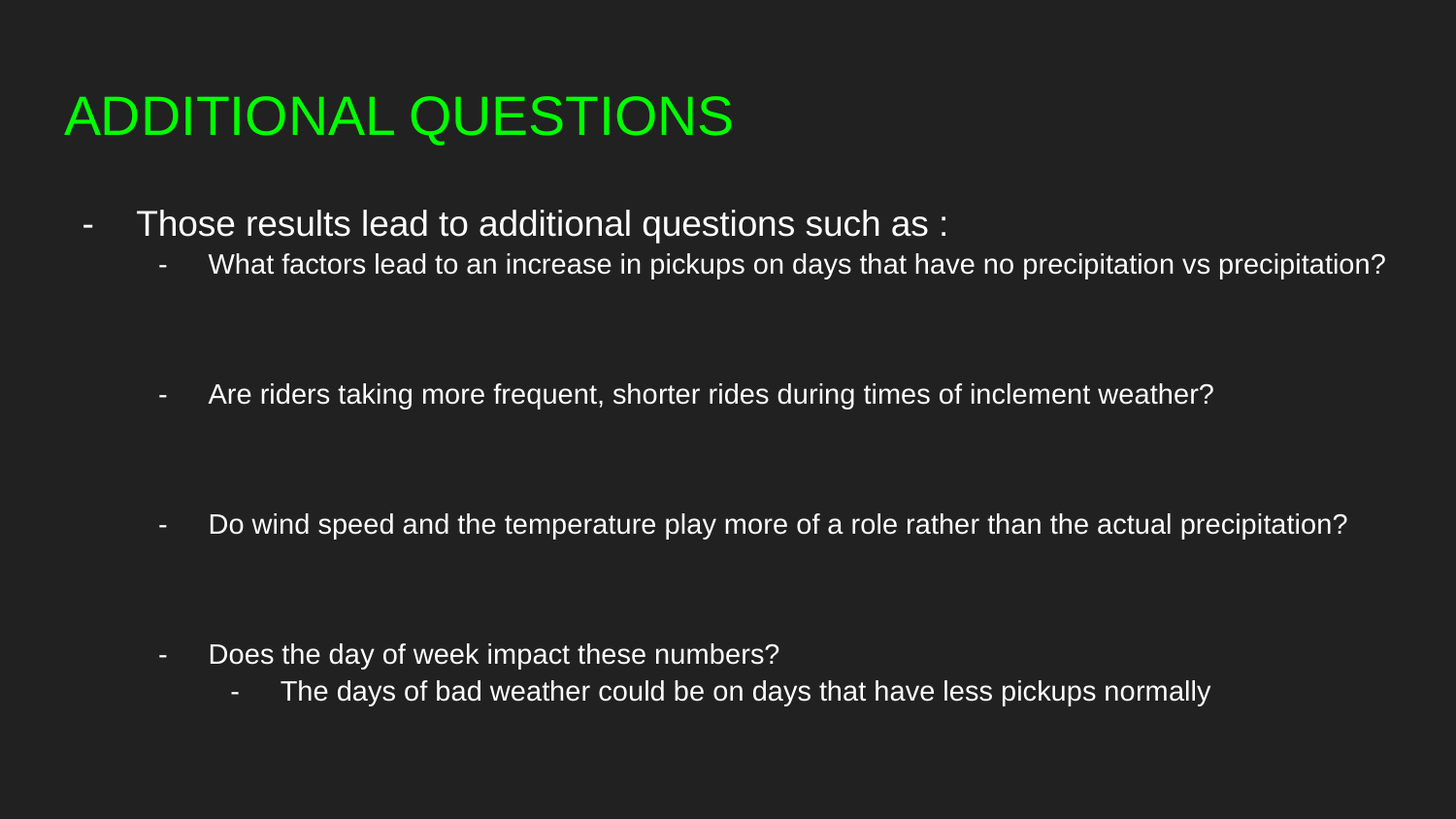

# ADDITIONAL QUESTIONS
Those results lead to additional questions such as :
What factors lead to an increase in pickups on days that have no precipitation vs precipitation?

Are riders taking more frequent, shorter rides during times of inclement weather?

Do wind speed and the temperature play more of a role rather than the actual precipitation?

Does the day of week impact these numbers?
The days of bad weather could be on days that have less pickups normally